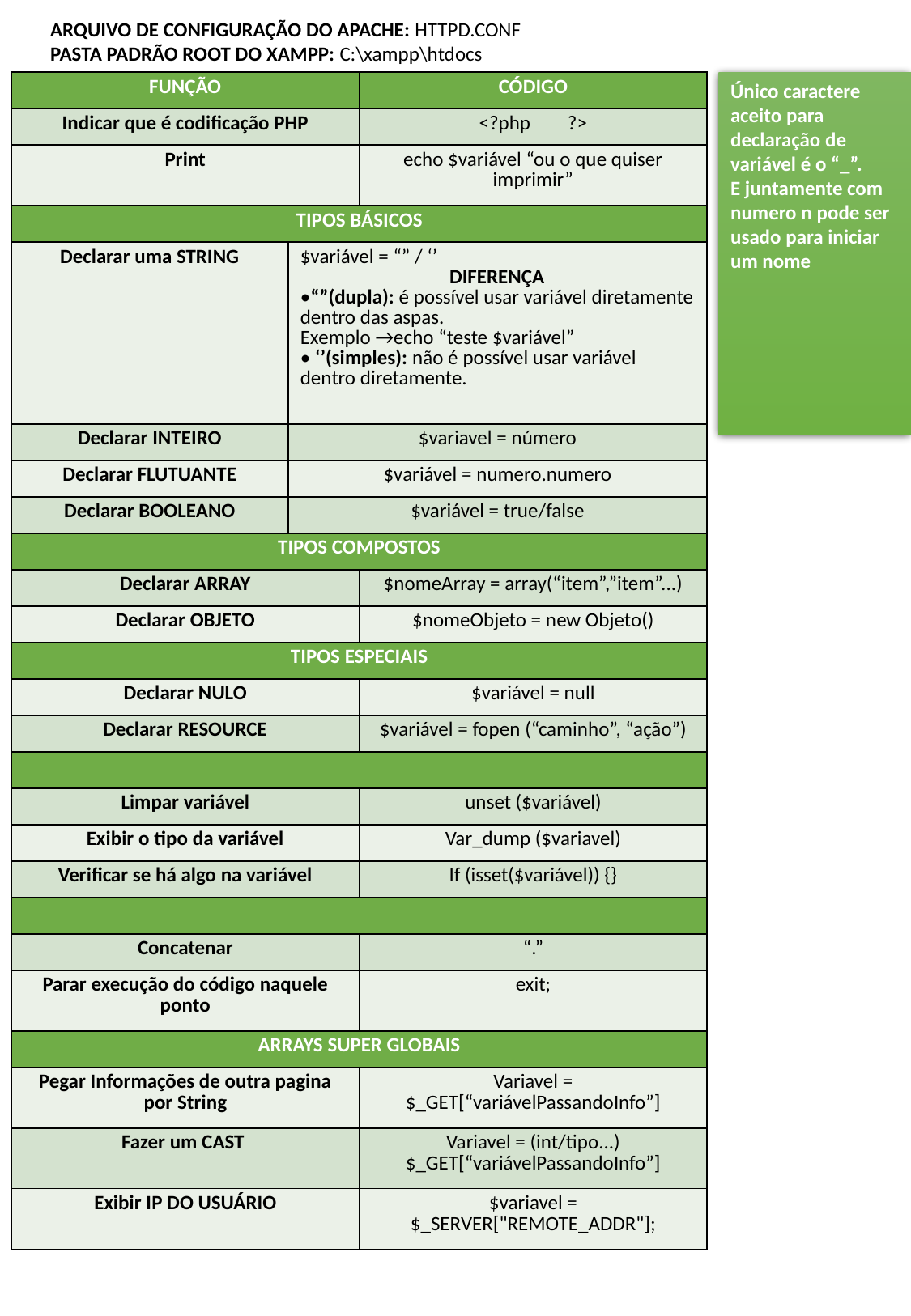

ARQUIVO DE CONFIGURAÇÃO DO APACHE: HTTPD.CONF
PASTA PADRÃO ROOT DO XAMPP: C:\xampp\htdocs
| FUNÇÃO |  | CÓDIGO |
| --- | --- | --- |
| Indicar que é codificação PHP |  | <?php ?> |
| Print |  | echo $variável “ou o que quiser imprimir” |
| TIPOS BÁSICOS |  |  |
| Declarar uma STRING | $variável = “” / ‘’ DIFERENÇA •“”(dupla): é possível usar variável diretamente dentro das aspas. Exemplo →echo “teste $variável” • ‘’(simples): não é possível usar variável dentro diretamente. | $variável = “” ou ‘’ diferença, •“”:é possível usar variável diretamente dentro das aspas. Exemplo →echo “teste $variável” |
| Declarar INTEIRO | $variavel = número | $variavel = número |
| Declarar FLUTUANTE | $variável = numero.numero | $variável = numero.numero |
| Declarar BOOLEANO | $variável = true/false | $variável = true/false |
| TIPOS COMPOSTOS |  |  |
| Declarar ARRAY |  | $nomeArray = array(“item”,”item”...) |
| Declarar OBJETO |  | $nomeObjeto = new Objeto() |
| TIPOS ESPECIAIS |  |  |
| Declarar NULO |  | $variável = null |
| Declarar RESOURCE |  | $variável = fopen (“caminho”, “ação”) |
|  |  |  |
| Limpar variável |  | unset ($variável) |
| Exibir o tipo da variável |  | Var\_dump ($variavel) |
| Verificar se há algo na variável |  | If (isset($variável)) {} |
|  |  |  |
| Concatenar |  | “.” |
| Parar execução do código naquele ponto |  | exit; |
| ARRAYS SUPER GLOBAIS |  |  |
| Pegar Informações de outra pagina por String |  | Variavel = $\_GET[“variávelPassandoInfo”] |
| Fazer um CAST |  | Variavel = (int/tipo...)$\_GET[“variávelPassandoInfo”] |
| Exibir IP DO USUÁRIO |  | $variavel = $\_SERVER["REMOTE\_ADDR"]; |
Único caractere aceito para declaração de variável é o “_”.
E juntamente com numero n pode ser usado para iniciar
um nome